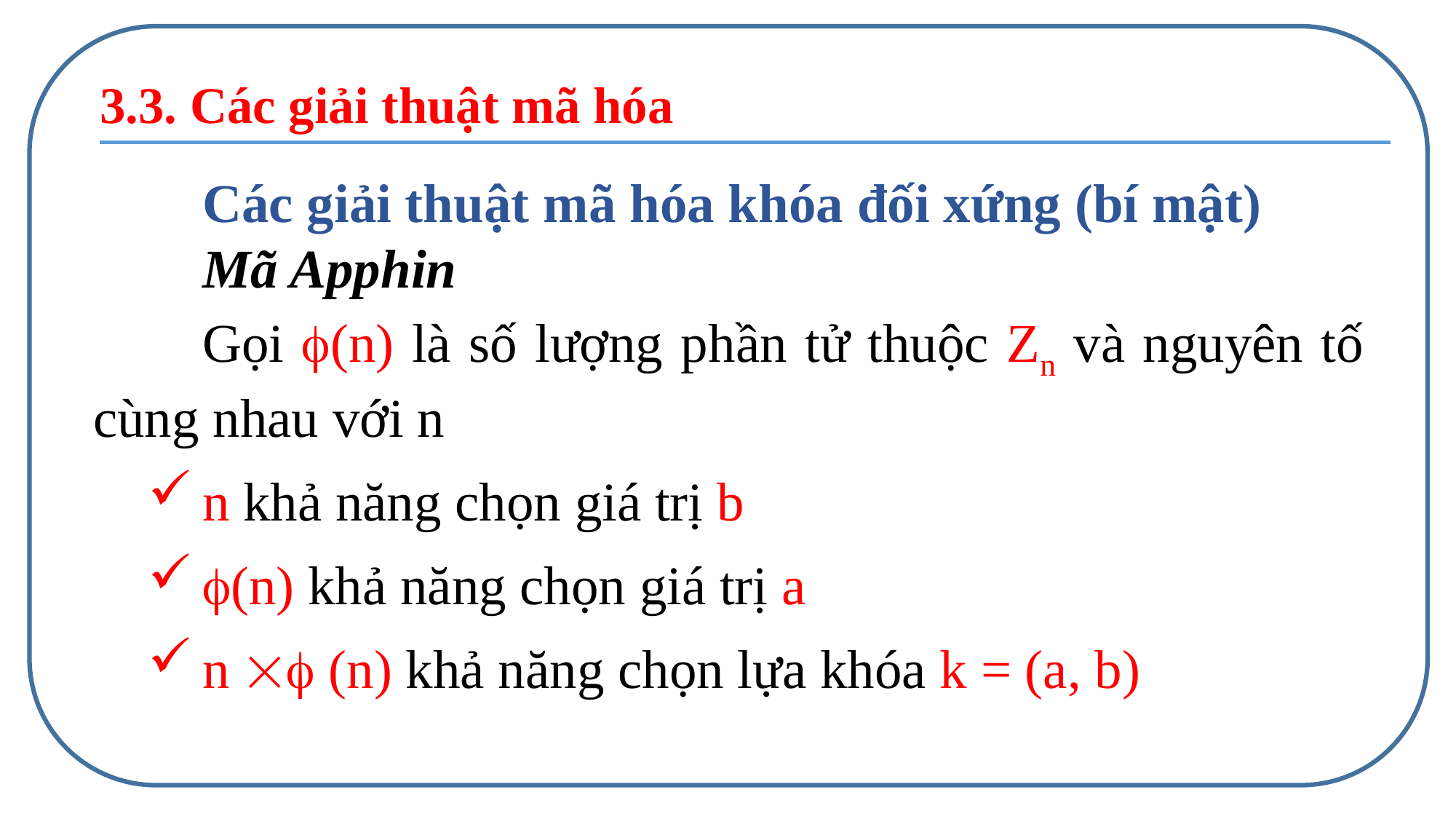

3.3. Các giải thuật mã hóa
	Các giải thuật mã hóa khóa đối xứng (bí mật)
	Mã Apphin
	Gọi φ(n) là số lượng phần tử thuộc Zn và nguyên tố cùng nhau với n
n khả năng chọn giá trị b
φ(n) khả năng chọn giá trị a
n ×φ (n) khả năng chọn lựa khóa k = (a, b)